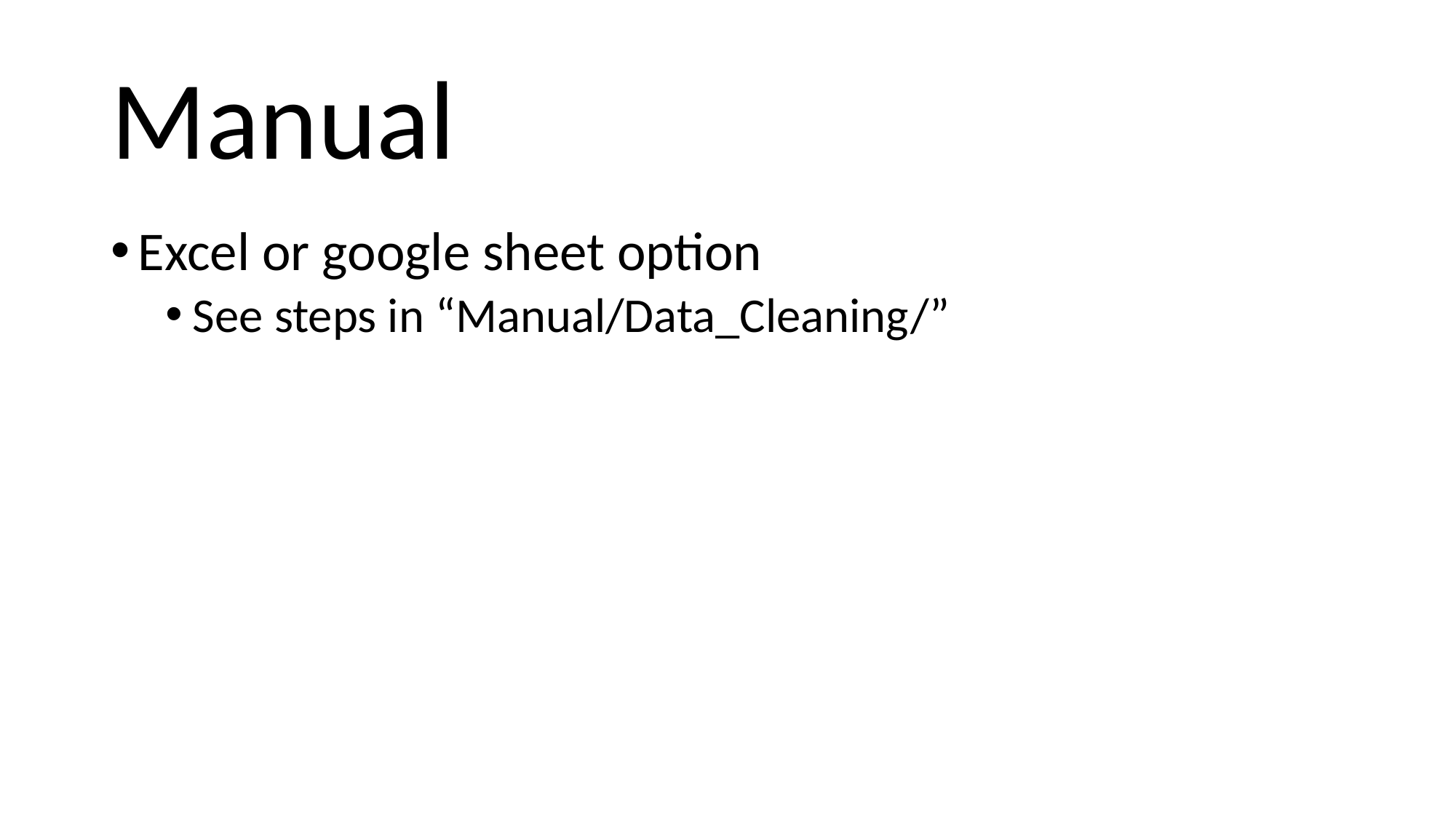

# Manual
Excel or google sheet option
See steps in “Manual/Data_Cleaning/”